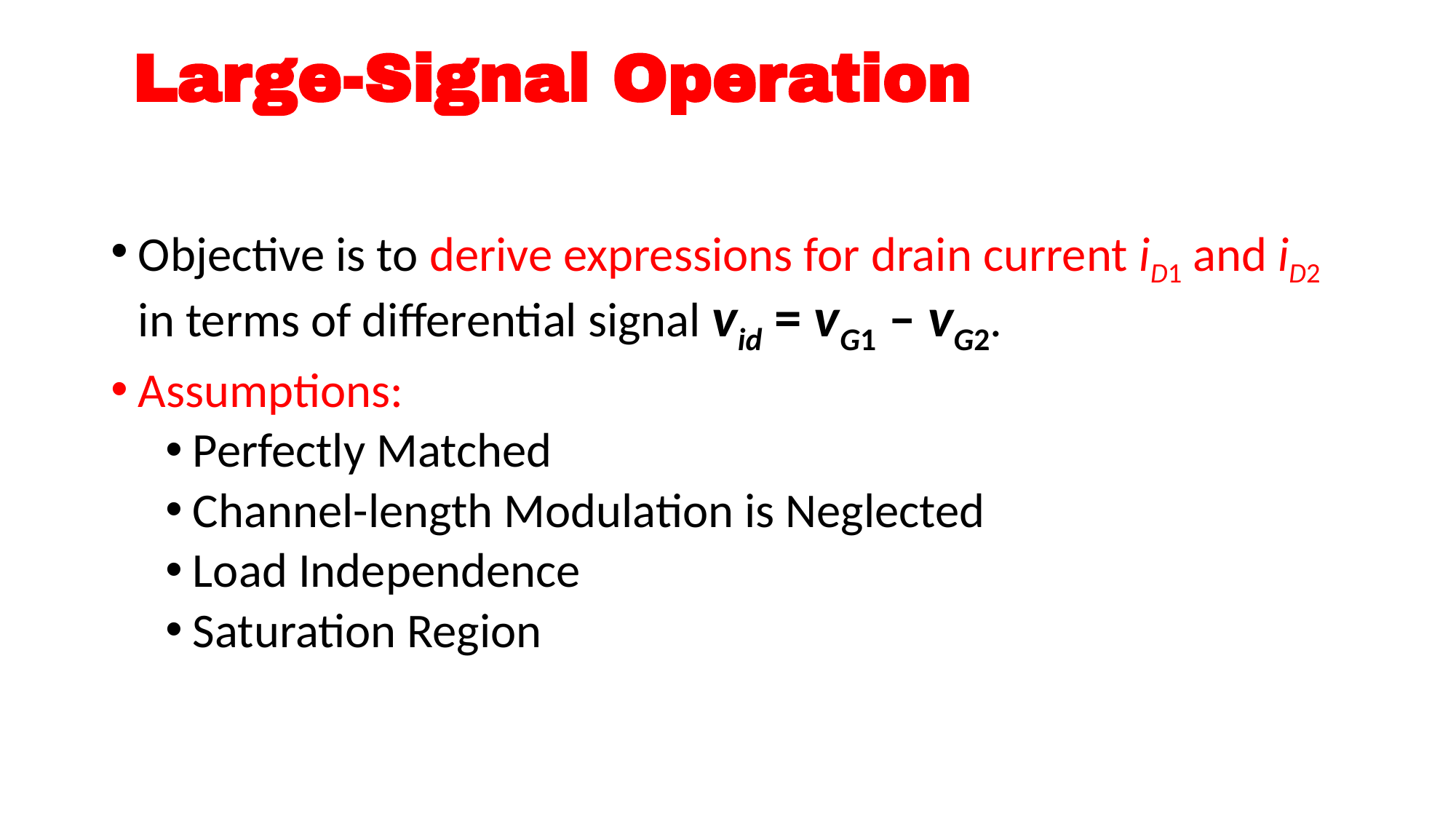

# Large-Signal Operation
Objective is to derive expressions for drain current iD1 and iD2 in terms of differential signal vid = vG1 – vG2.
Assumptions:
Perfectly Matched
Channel-length Modulation is Neglected
Load Independence
Saturation Region